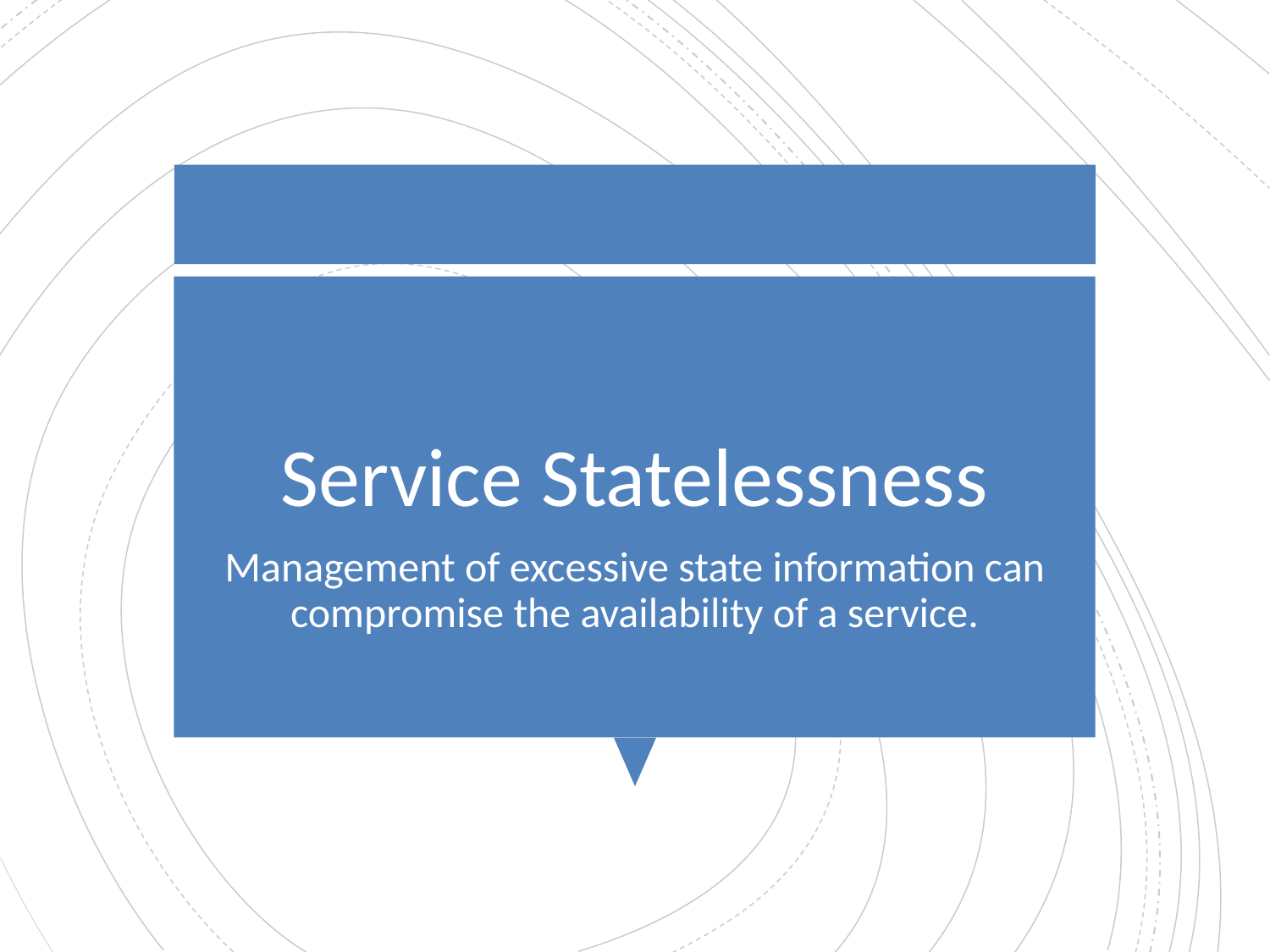

Service Statelessness
Management of excessive state information can compromise the availability of a service.